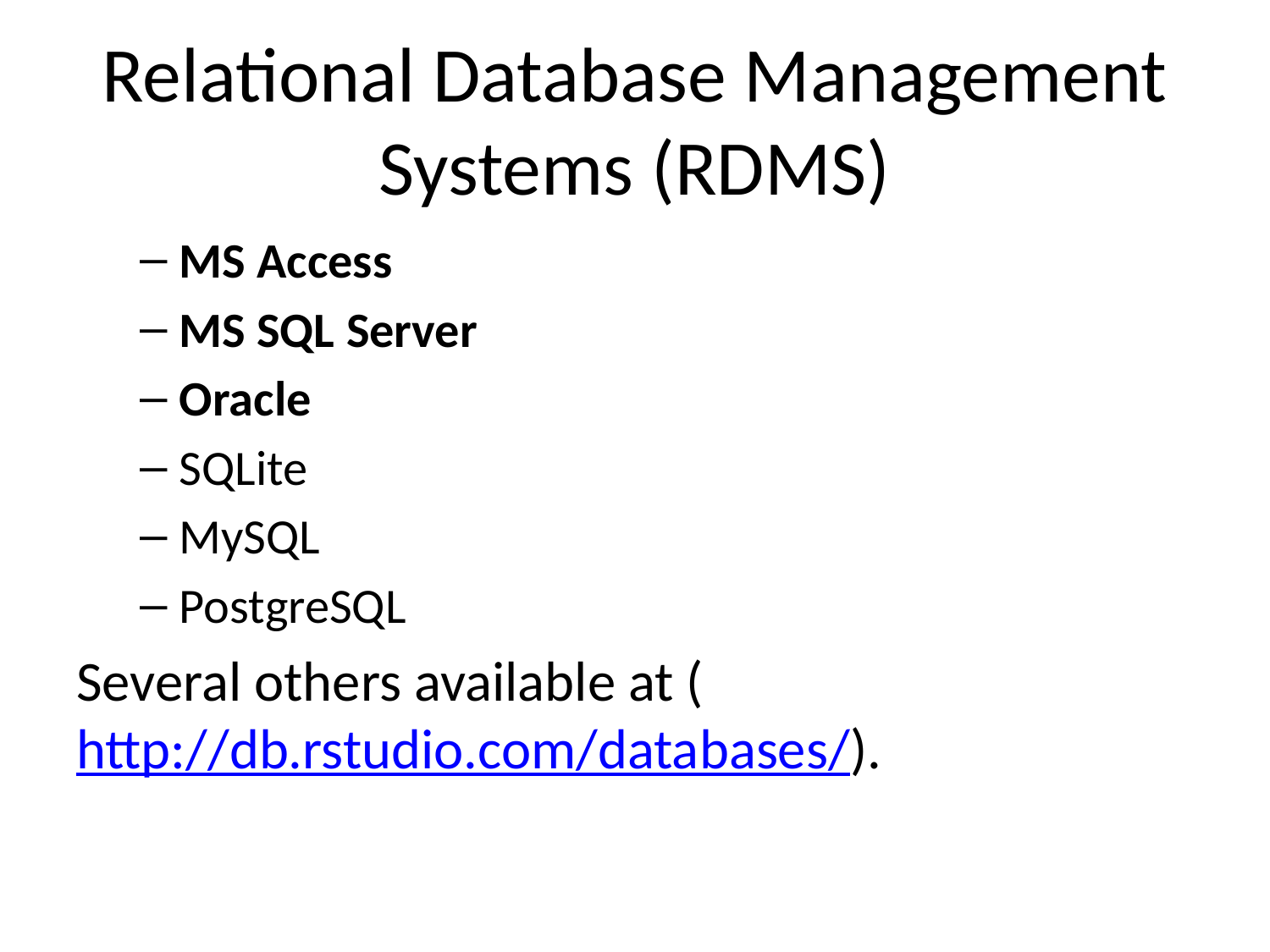

# Relational Database Management Systems (RDMS)
MS Access
MS SQL Server
Oracle
SQLite
MySQL
PostgreSQL
Several others available at (http://db.rstudio.com/databases/).